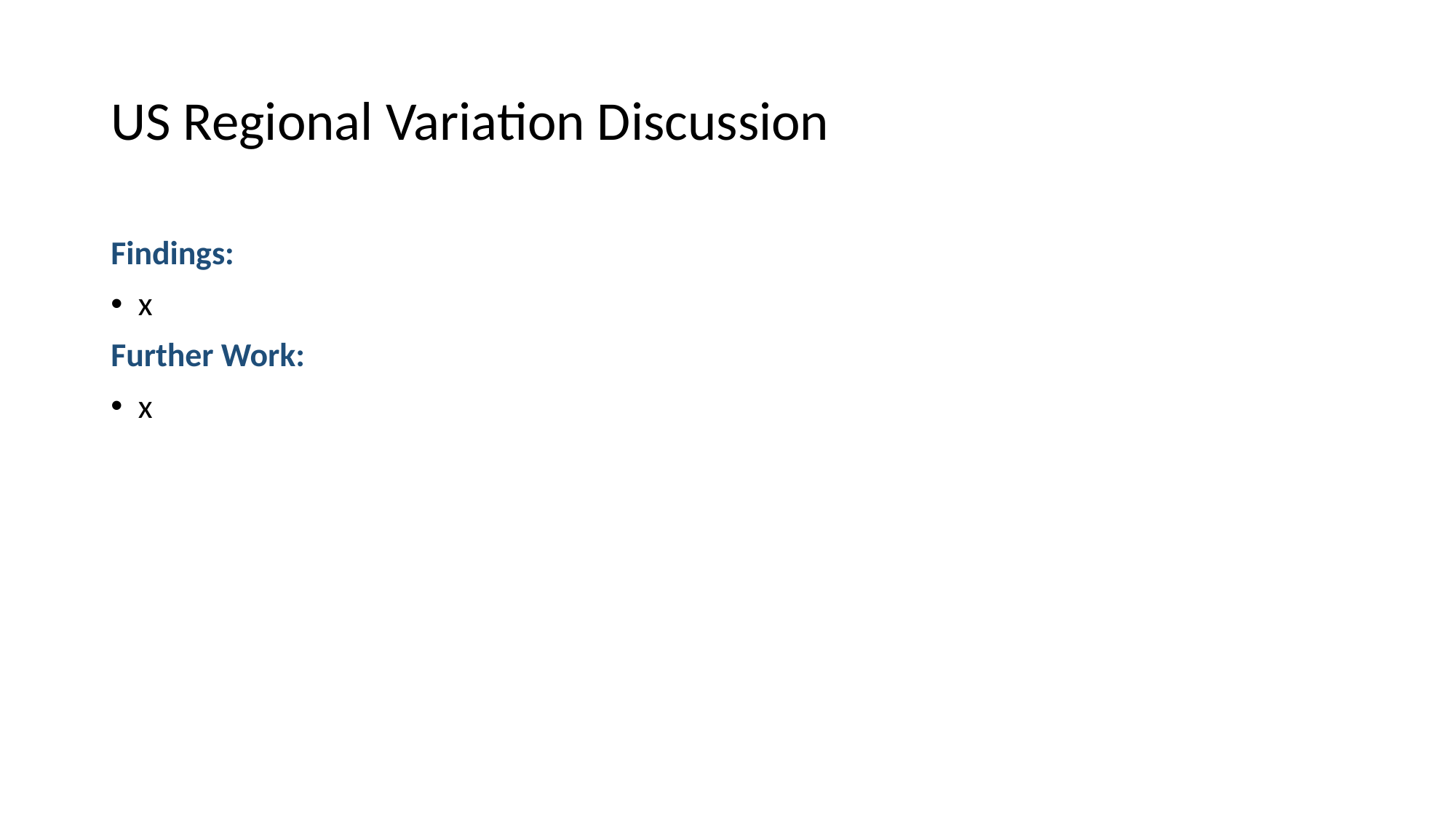

# US Regional Variation Discussion
Findings:
x
Further Work:
x